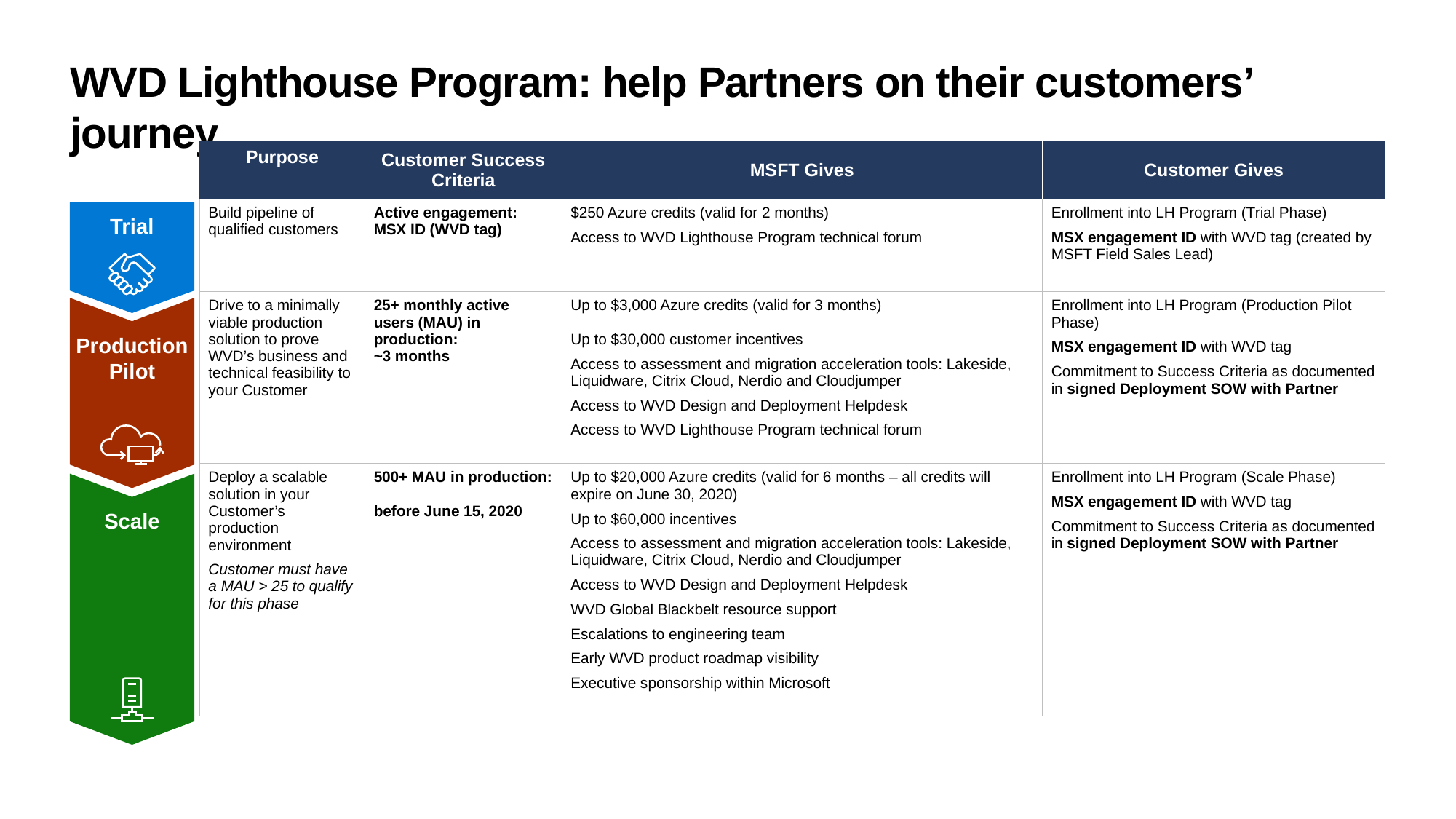

# WVD Lighthouse Program: help Partners on their customers’ journey
| Purpose | Customer Success Criteria | MSFT Gives | Customer Gives |
| --- | --- | --- | --- |
| Build pipeline of qualified customers | Active engagement: MSX ID (WVD tag) | $250 Azure credits (valid for 2 months) Access to WVD Lighthouse Program technical forum | Enrollment into LH Program (Trial Phase) MSX engagement ID with WVD tag (created by MSFT Field Sales Lead) |
| Drive to a minimally viable production solution to prove WVD’s business and technical feasibility to your Customer | 25+ monthly active users (MAU) in production: ~3 months | Up to $3,000 Azure credits (valid for 3 months) Up to $30,000 customer incentives Access to assessment and migration acceleration tools: Lakeside, Liquidware, Citrix Cloud, Nerdio and Cloudjumper Access to WVD Design and Deployment Helpdesk Access to WVD Lighthouse Program technical forum | Enrollment into LH Program (Production Pilot Phase) MSX engagement ID with WVD tag Commitment to Success Criteria as documented in signed Deployment SOW with Partner |
| Deploy a scalable solution in your Customer’s production environment Customer must have a MAU > 25 to qualify for this phase | 500+ MAU in production: before June 15, 2020 | Up to $20,000 Azure credits (valid for 6 months – all credits will expire on June 30, 2020) Up to $60,000 incentives Access to assessment and migration acceleration tools: Lakeside, Liquidware, Citrix Cloud, Nerdio and Cloudjumper Access to WVD Design and Deployment Helpdesk WVD Global Blackbelt resource support Escalations to engineering team Early WVD product roadmap visibility Executive sponsorship within Microsoft | Enrollment into LH Program (Scale Phase) MSX engagement ID with WVD tag Commitment to Success Criteria as documented in signed Deployment SOW with Partner |
Trial

Production
Pilot

Scale